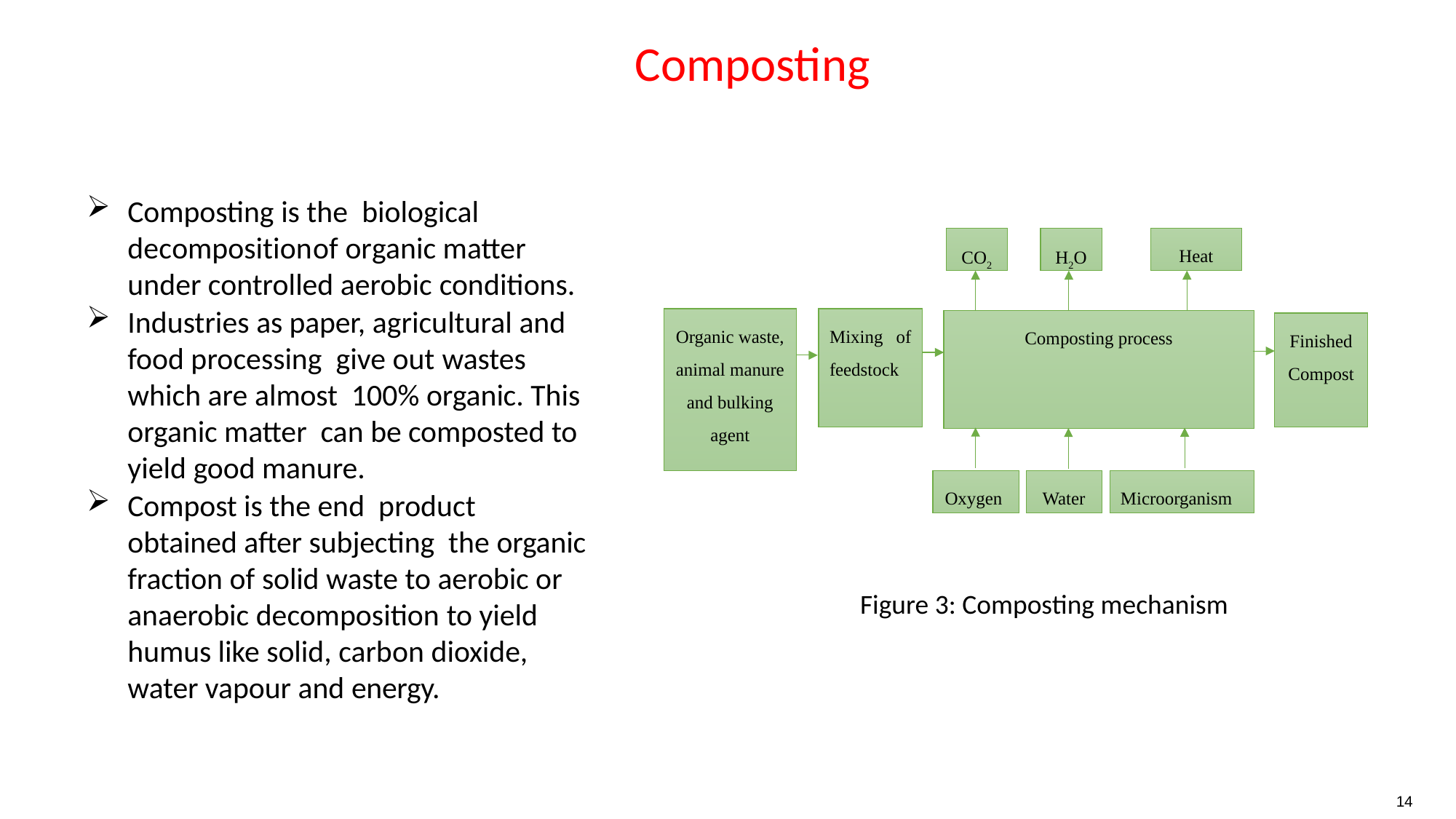

# Composting
Composting is the  biological decomposition	of organic matter under controlled aerobic conditions.
Industries as paper, agricultural and food processing  give out wastes which are almost  100% organic. This organic matter  can be composted to yield good manure.
Compost is the end  product obtained after subjecting  the organic fraction of solid waste to aerobic or anaerobic decomposition to yield humus like solid, carbon dioxide, water vapour and energy.
CO2
H2O
Heat
Mixing of feedstock
Organic waste, animal manure and bulking agent
Composting process
Finished Compost
Oxygen
Water
Microorganism
Figure 3: Composting mechanism
14